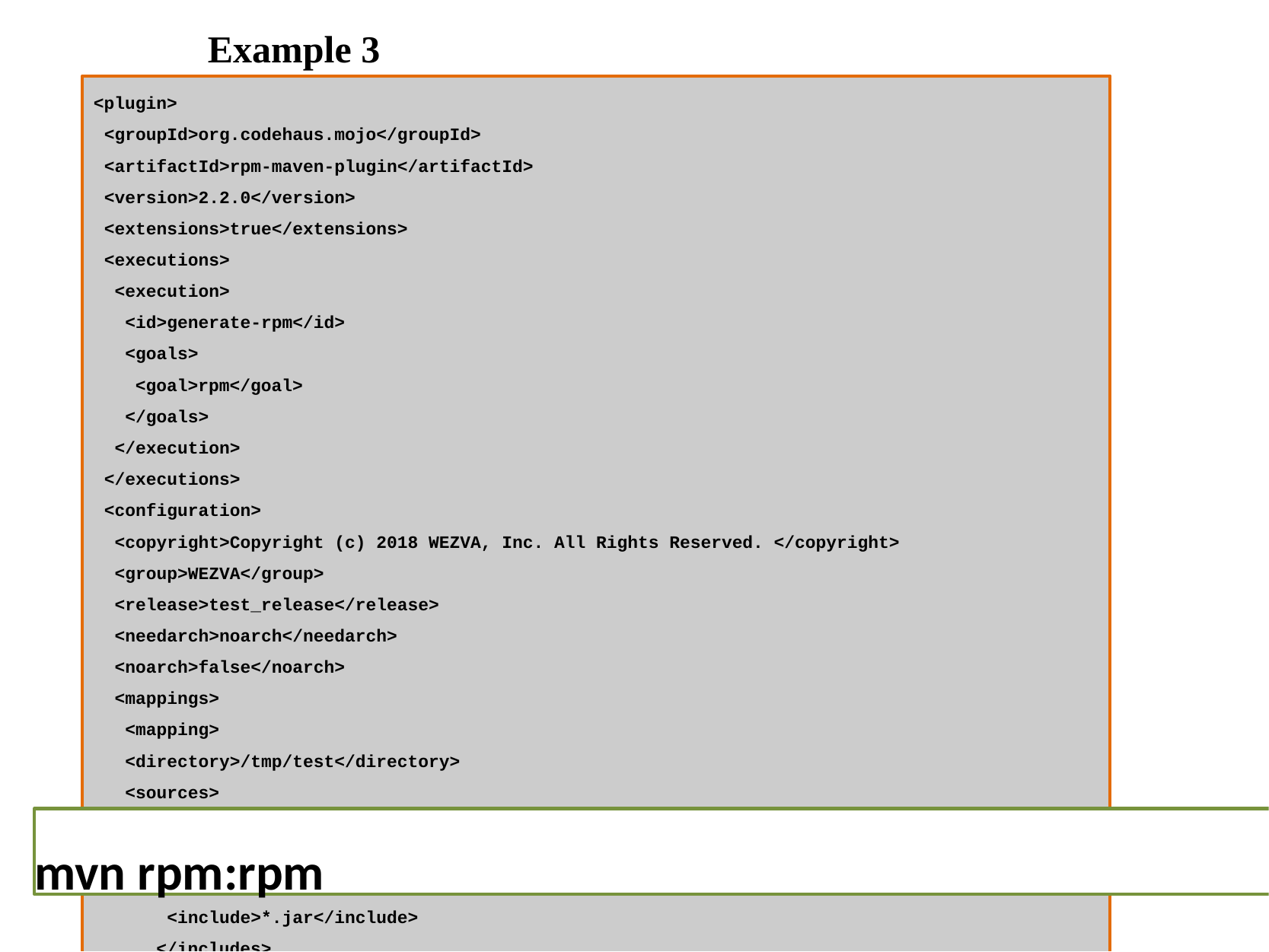

Example 3
<plugin>
 <groupId>org.codehaus.mojo</groupId>
 <artifactId>rpm-maven-plugin</artifactId>
 <version>2.2.0</version>
 <extensions>true</extensions>
 <executions>
  <execution>
   <id>generate-rpm</id>
   <goals>
    <goal>rpm</goal>
   </goals>
  </execution>
 </executions>
 <configuration>
  <copyright>Copyright (c) 2018 WEZVA, Inc. All Rights Reserved. </copyright>
  <group>WEZVA</group>
  <release>test_release</release>
  <needarch>noarch</needarch>
  <noarch>false</noarch>
  <mappings>
   <mapping>
   <directory>/tmp/test</directory>
   <sources>
    <source>
     <location>target</location>
      <includes>
       <include>*.jar</include>
      </includes>
    </source>
   </sources>
   </mapping>
  </mappings>
 </configuration>
</plugin>
mvn rpm:rpm